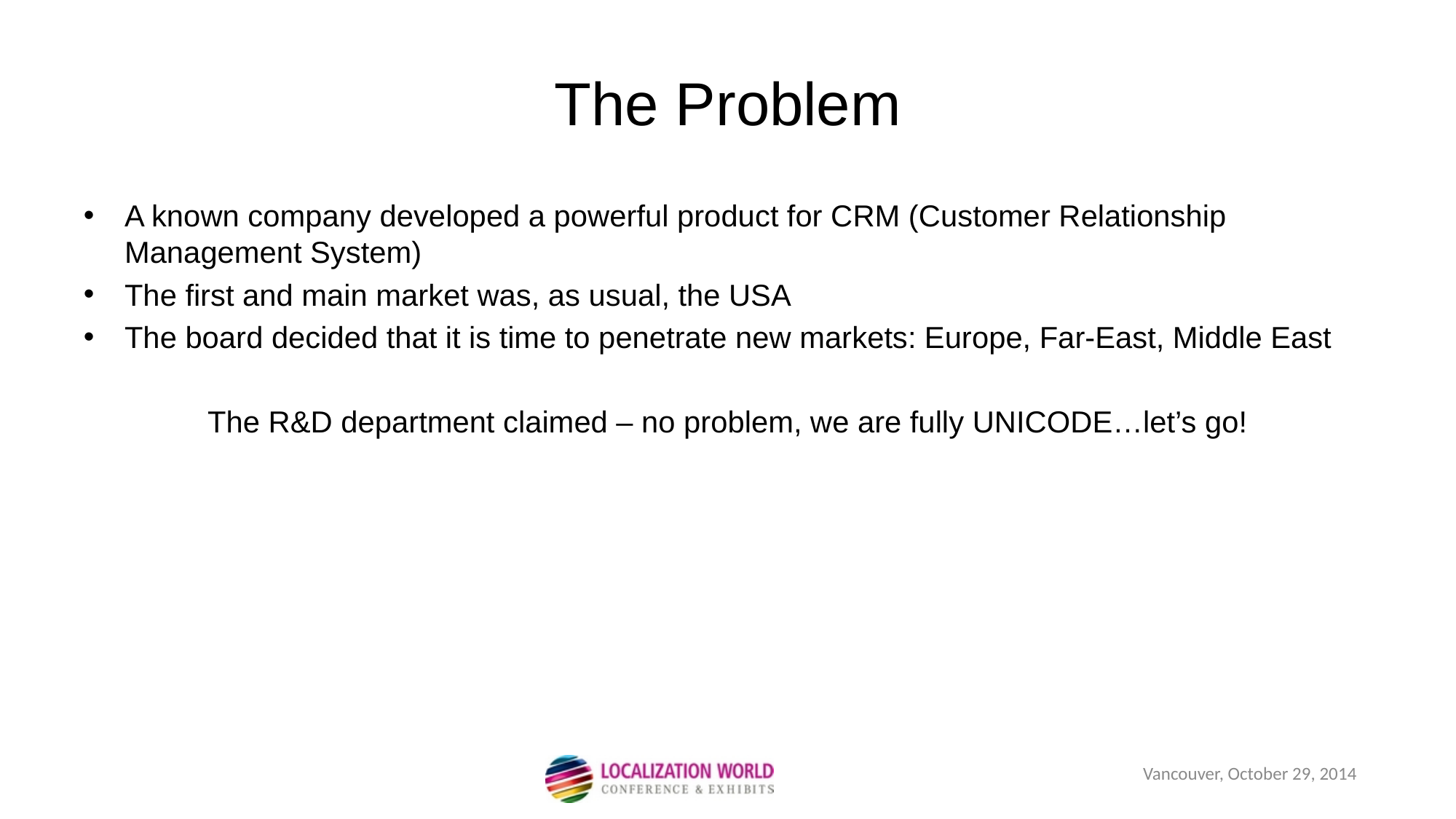

The Problem
A known company developed a powerful product for CRM (Customer Relationship Management System)
The first and main market was, as usual, the USA
The board decided that it is time to penetrate new markets: Europe, Far-East, Middle East

The R&D department claimed – no problem, we are fully UNICODE…let’s go!